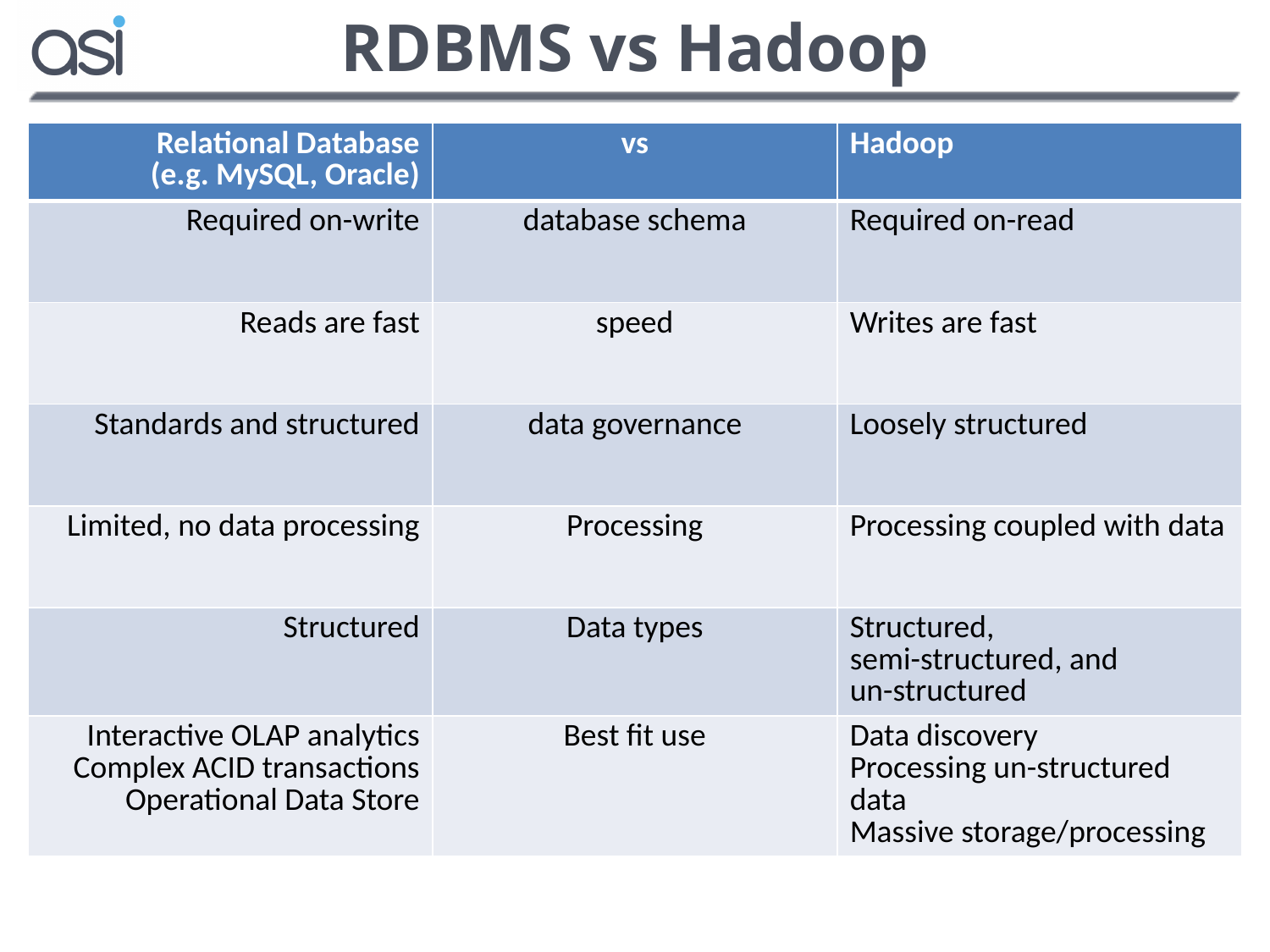

# RDBMS vs Hadoop
| Relational Database (e.g. MySQL, Oracle) | vs | Hadoop |
| --- | --- | --- |
| Required on-write | database schema | Required on-read |
| Reads are fast | speed | Writes are fast |
| Standards and structured | data governance | Loosely structured |
| Limited, no data processing | Processing | Processing coupled with data |
| Structured | Data types | Structured, semi-structured, and un-structured |
| Interactive OLAP analytics Complex ACID transactions Operational Data Store | Best fit use | Data discovery Processing un-structured data Massive storage/processing |